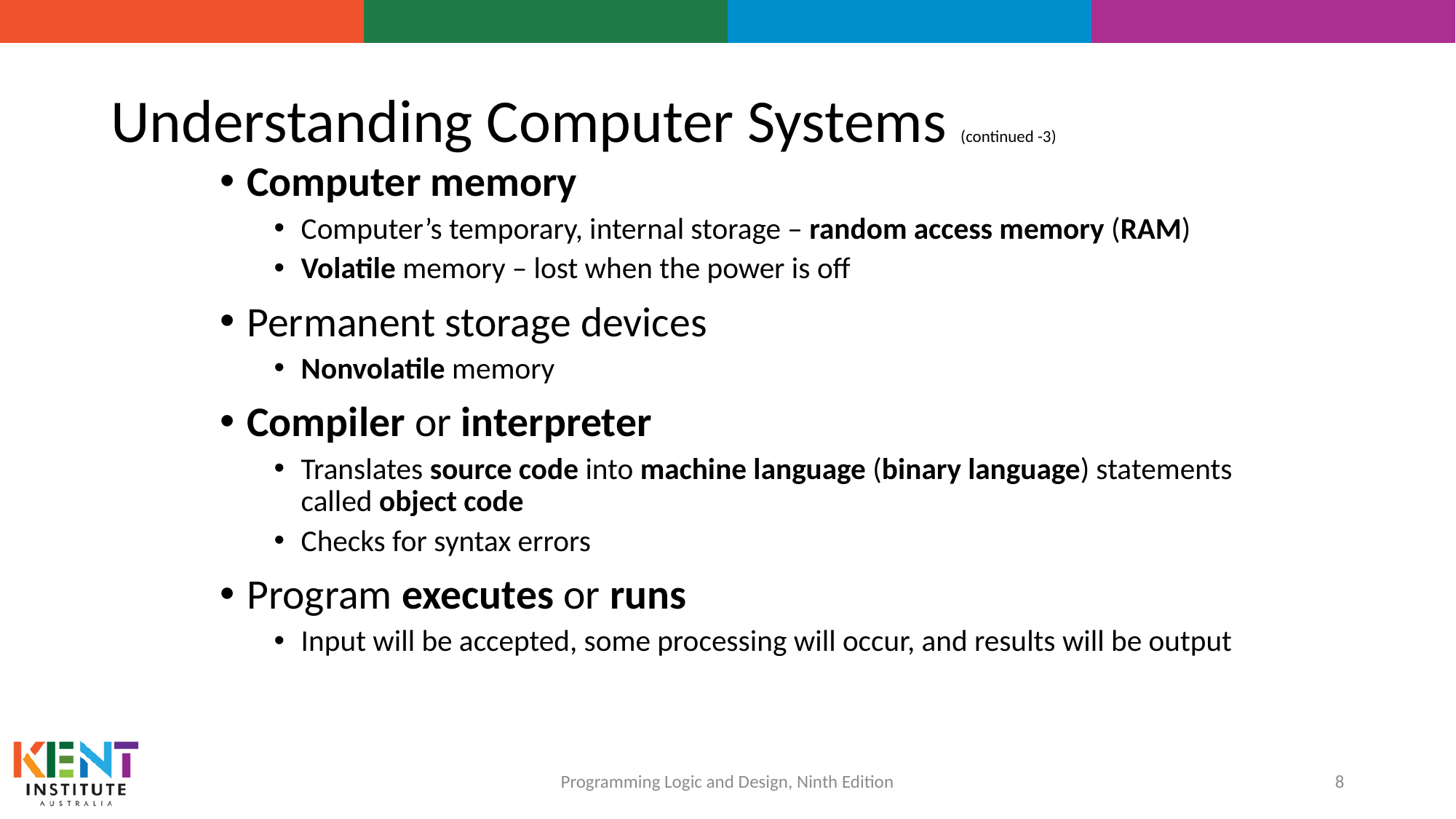

# Understanding Computer Systems (continued -3)
Computer memory
Computer’s temporary, internal storage – random access memory (RAM)
Volatile memory – lost when the power is off
Permanent storage devices
Nonvolatile memory
Compiler or interpreter
Translates source code into machine language (binary language) statements called object code
Checks for syntax errors
Program executes or runs
Input will be accepted, some processing will occur, and results will be output
8
Programming Logic and Design, Ninth Edition